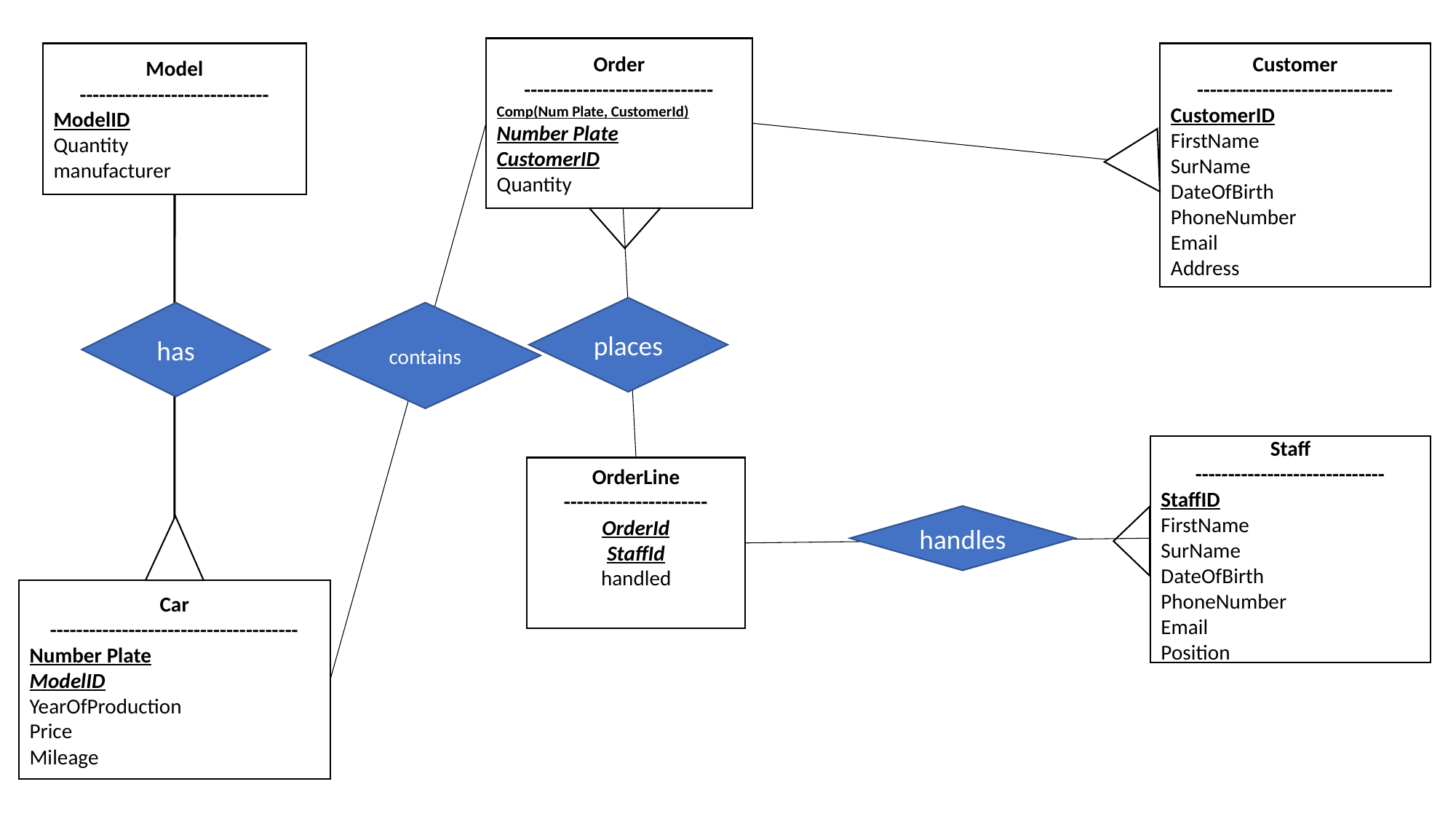

Order
-----------------------------
Comp(Num Plate, CustomerId)
Number Plate
CustomerID
Quantity
Model
-----------------------------
ModelID
Quantity
manufacturer
Customer
------------------------------
CustomerID
FirstName
SurName
DateOfBirth
PhoneNumber
Email
Address

places
has
contains
Staff
-----------------------------
StaffID
FirstName
SurName
DateOfBirth
PhoneNumber
Email
Position
OrderLine
----------------------
OrderId
StaffId
handled

handles

Car
--------------------------------------
Number Plate
ModelID
YearOfProduction
Price
Mileage